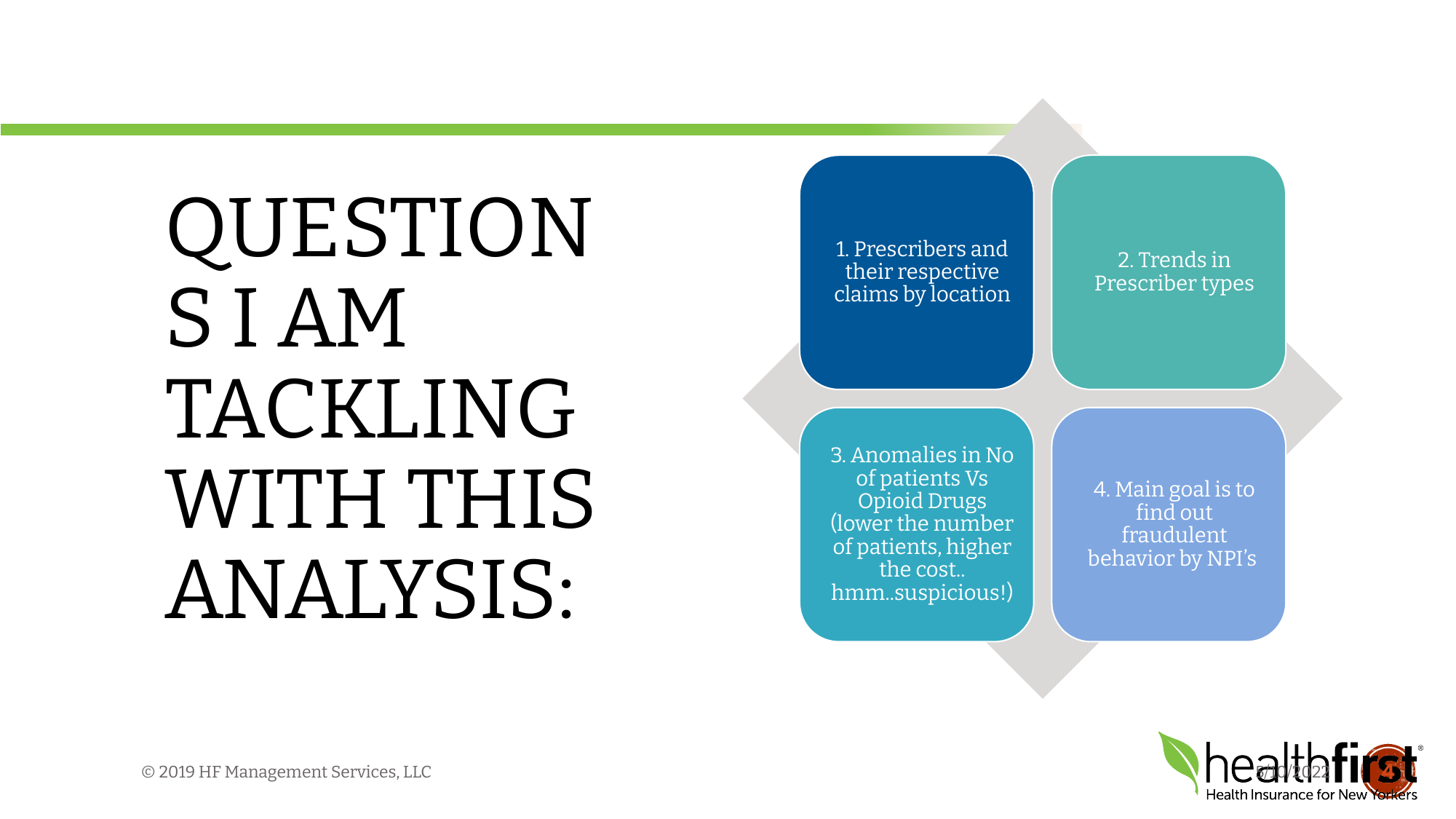

1. Prescribers and their respective claims by location
2. Trends in Prescriber types
3. Anomalies in No of patients Vs Opioid Drugs (lower the number of patients, higher the cost.. hmm..suspicious!)
4. Main goal is to find out fraudulent behavior by NPI’s
# Questions I am tackling with this analysis:
© 2019 HF Management Services, LLC
5/10/2022
4